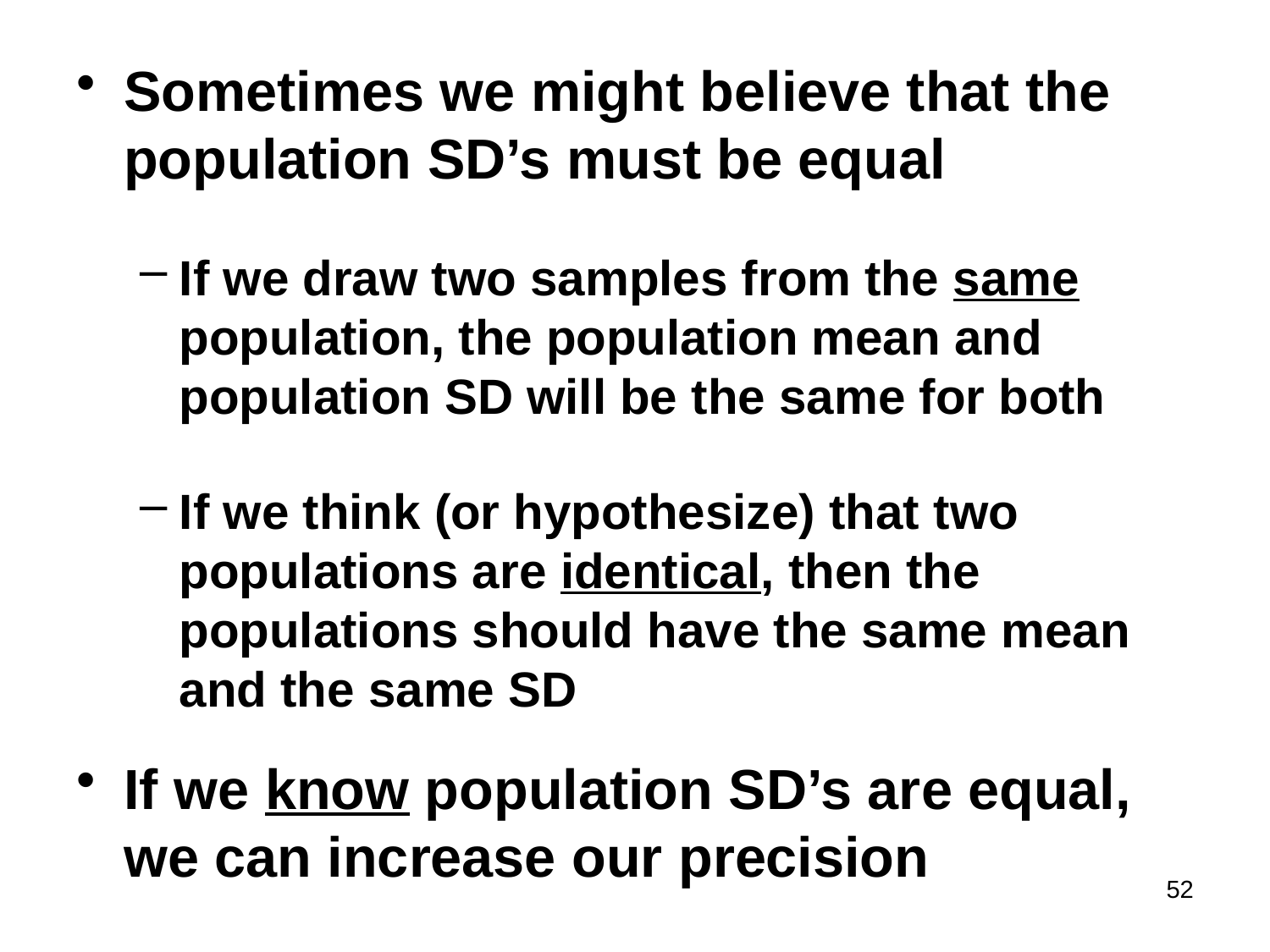

Sometimes we might believe that the population SD’s must be equal

If we draw two samples from the same population, the population mean and population SD will be the same for both

If we think (or hypothesize) that two populations are identical, then the populations should have the same mean and the same SD

If we know population SD’s are equal, we can increase our precision

52
#